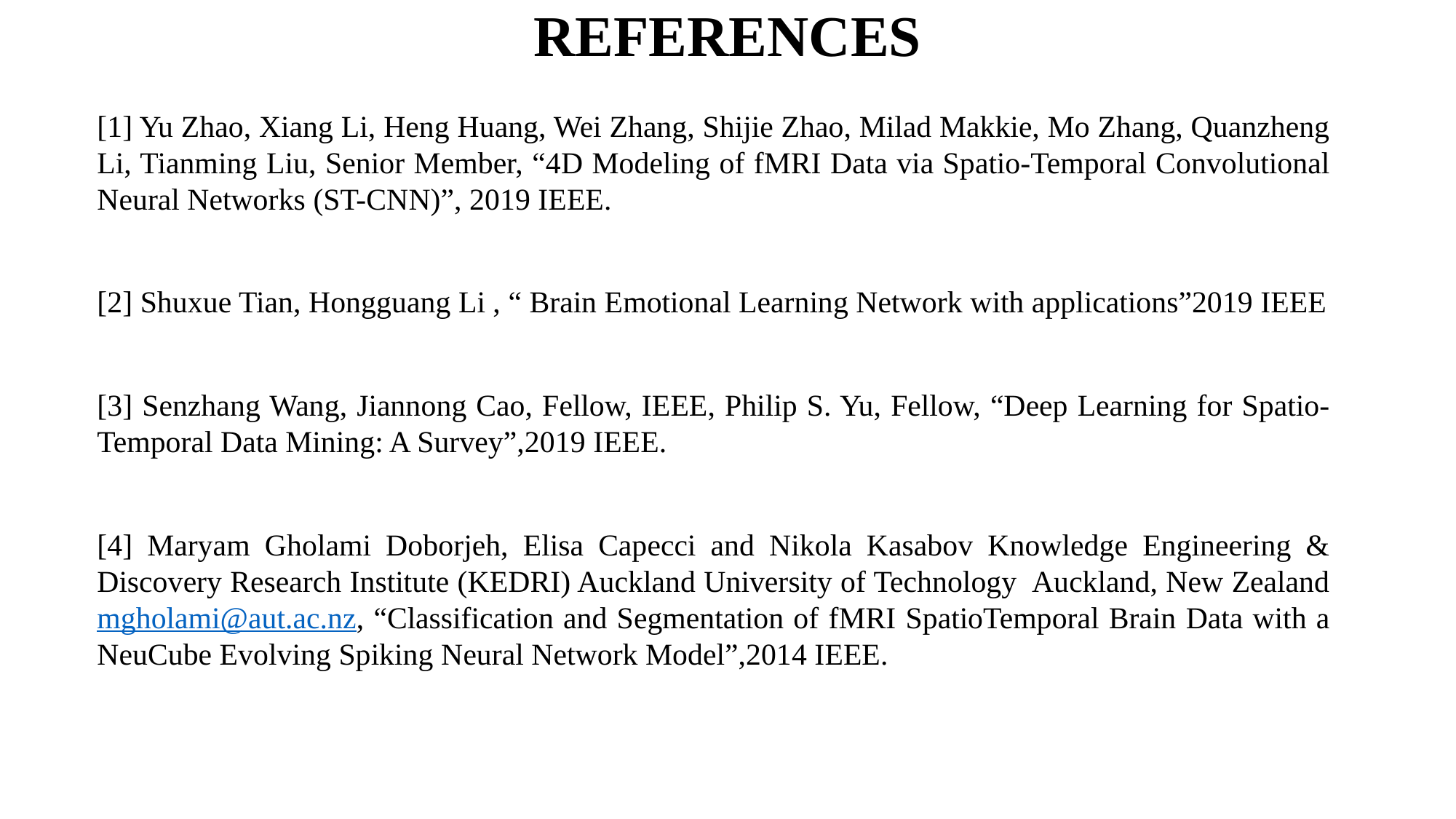

REFERENCES
[1] Yu Zhao, Xiang Li, Heng Huang, Wei Zhang, Shijie Zhao, Milad Makkie, Mo Zhang, Quanzheng Li, Tianming Liu, Senior Member, “4D Modeling of fMRI Data via Spatio-Temporal Convolutional Neural Networks (ST-CNN)”, 2019 IEEE.

[2] Shuxue Tian, Hongguang Li , “ Brain Emotional Learning Network with applications”2019 IEEE

[3] Senzhang Wang, Jiannong Cao, Fellow, IEEE, Philip S. Yu, Fellow, “Deep Learning for Spatio-Temporal Data Mining: A Survey”,2019 IEEE.

[4] Maryam Gholami Doborjeh, Elisa Capecci and Nikola Kasabov Knowledge Engineering & Discovery Research Institute (KEDRI) Auckland University of Technology  Auckland, New Zealand mgholami@aut.ac.nz, “Classification and Segmentation of fMRI SpatioTemporal Brain Data with a NeuCube Evolving Spiking Neural Network Model”,2014 IEEE.